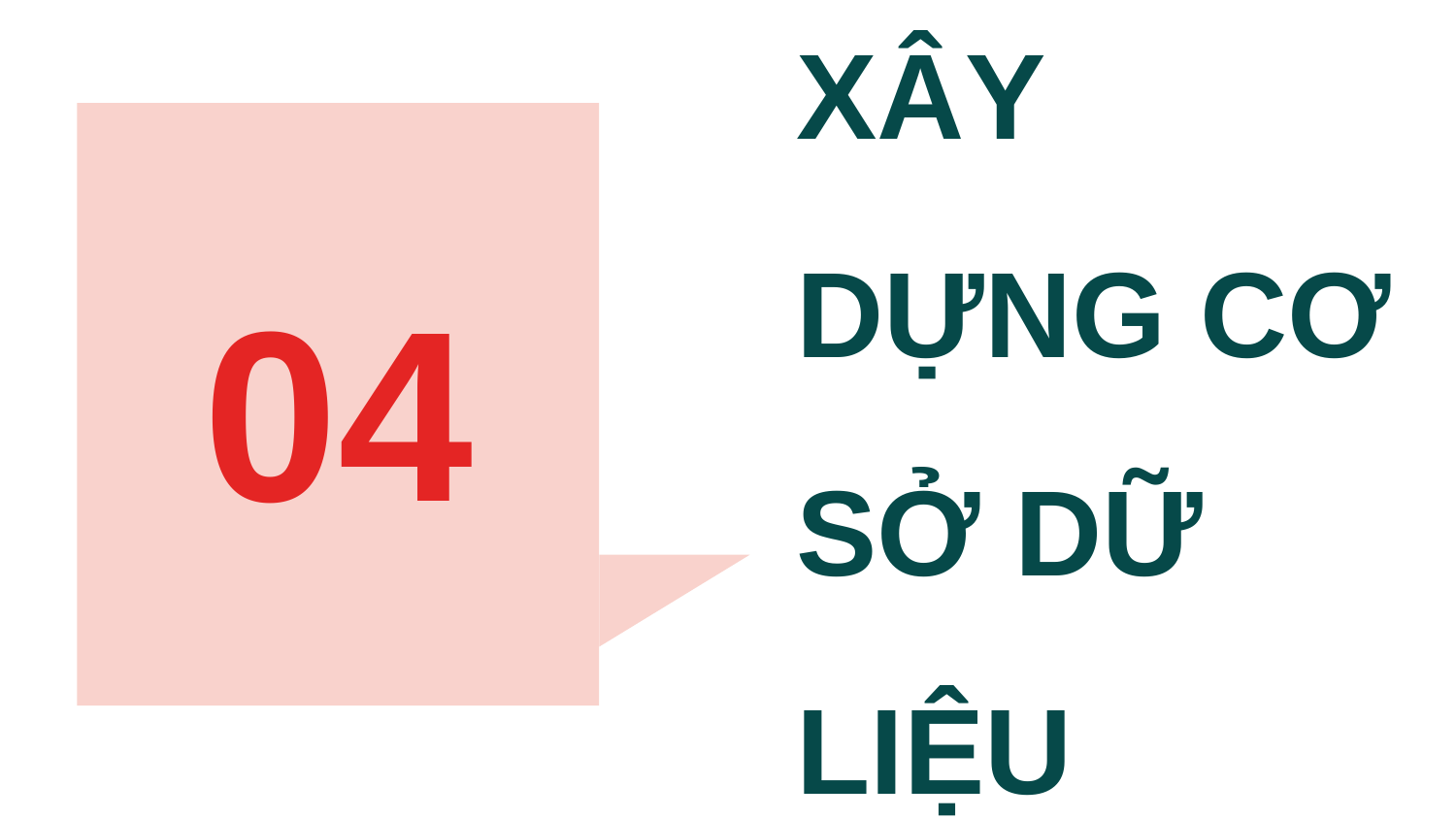

# XÂY DỰNG CƠ SỞ DỮ LIỆU
04